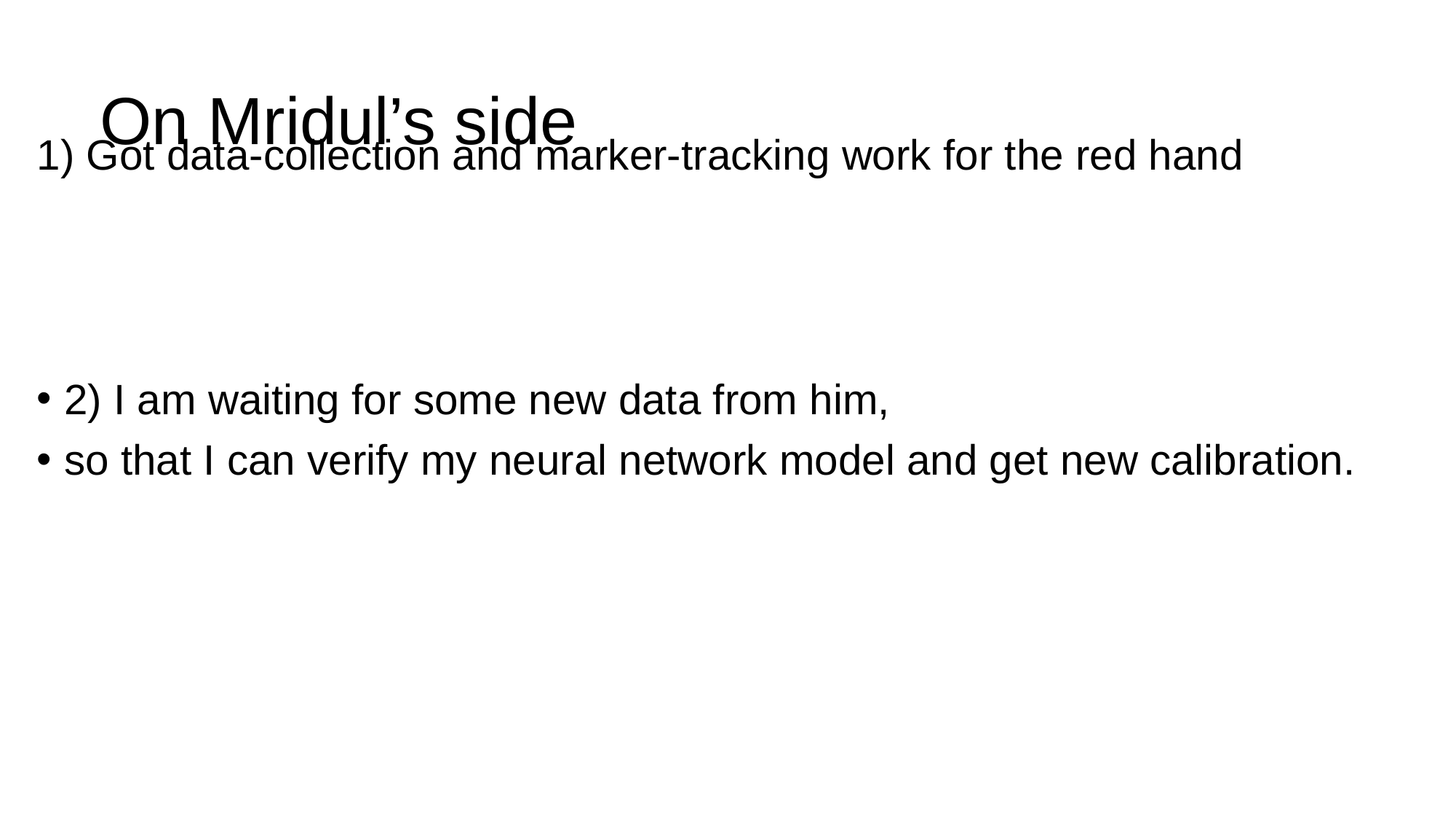

# On Mridul’s side
1) Got data-collection and marker-tracking work for the red hand

2) I am waiting for some new data from him,
so that I can verify my neural network model and get new calibration.